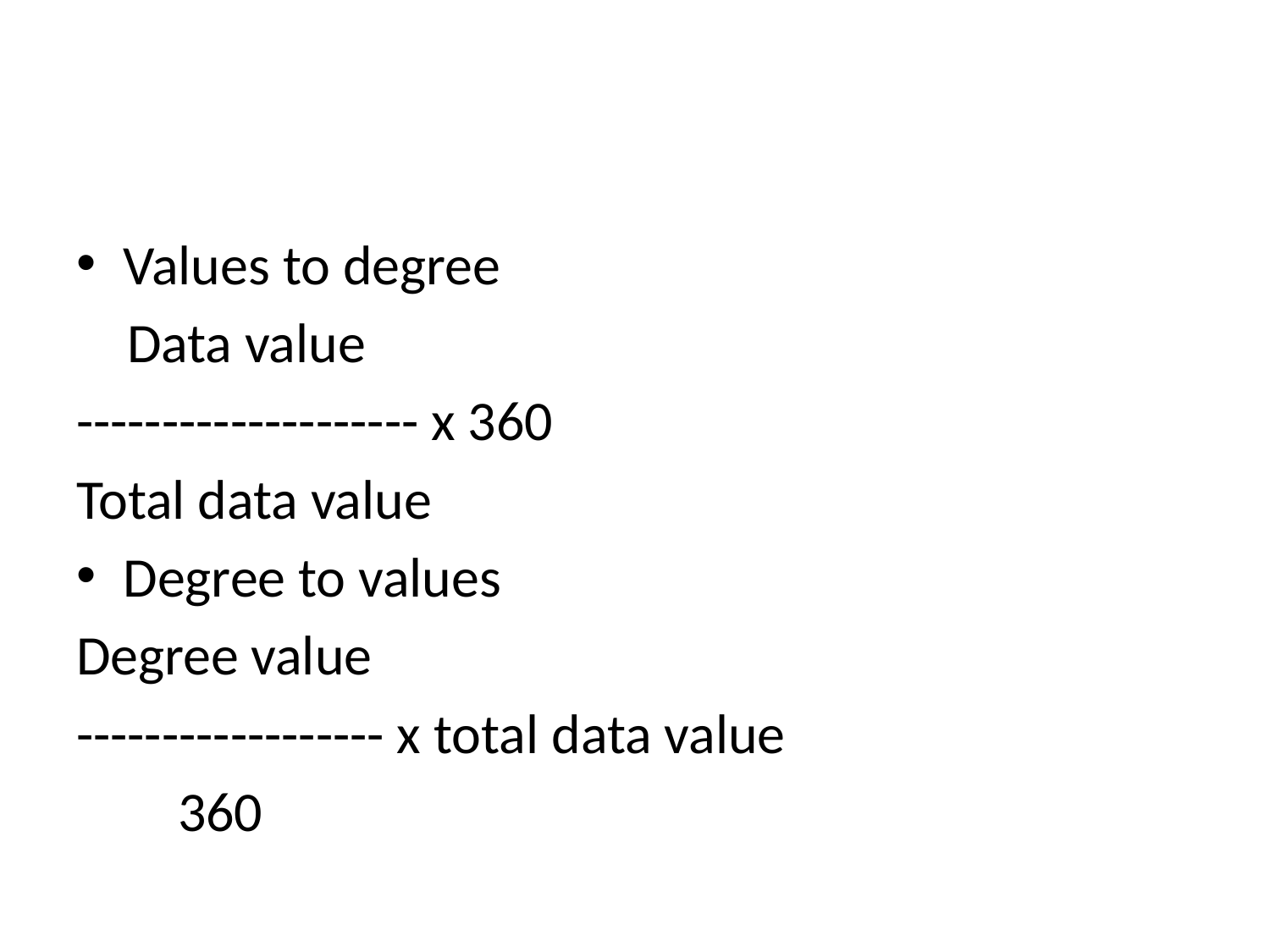

#
Values to degree
    Data value
-------------------- x 360
Total data value
Degree to values
Degree value
------------------ x total data value
        360